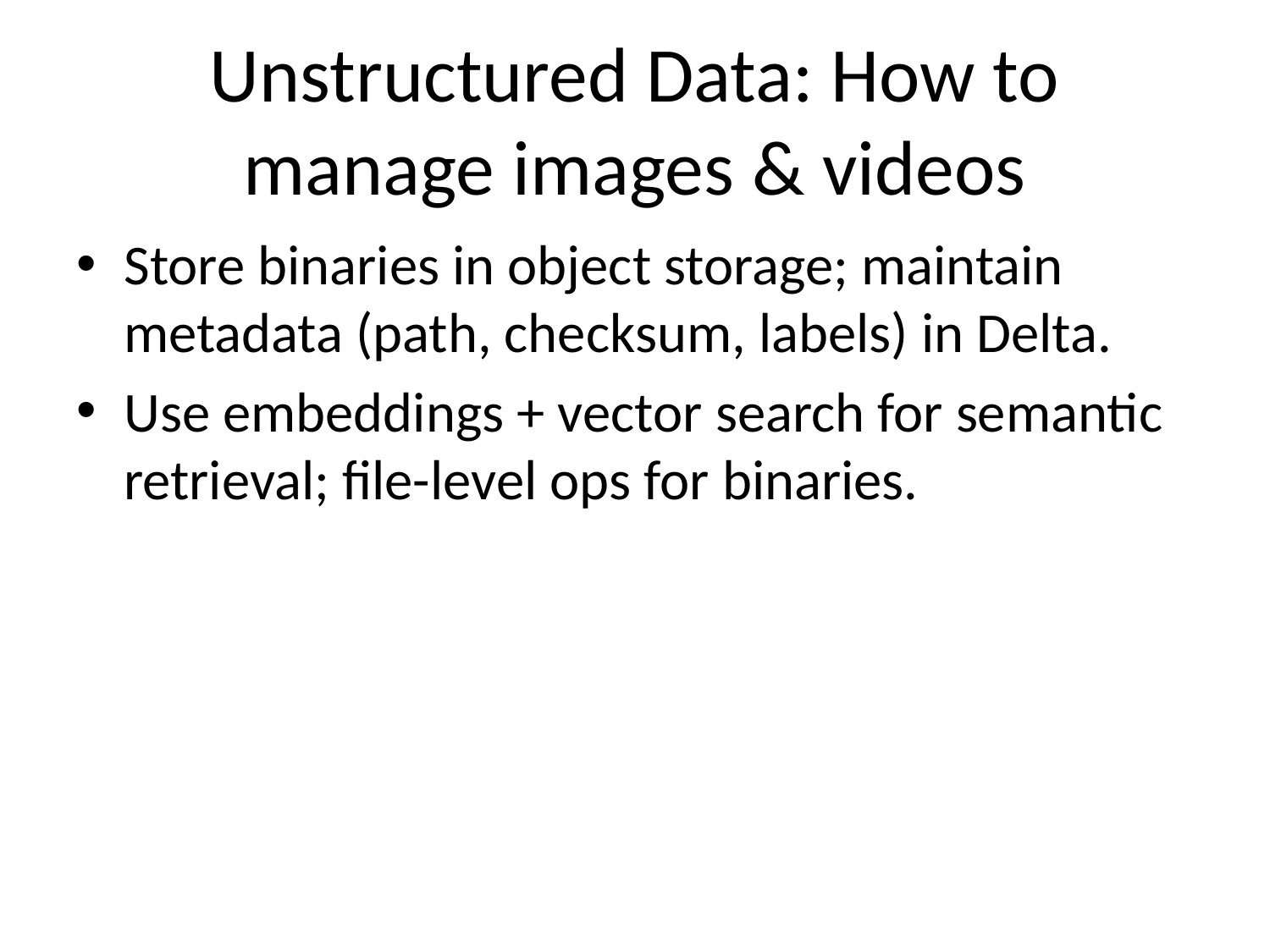

# Unstructured Data: How to manage images & videos
Store binaries in object storage; maintain metadata (path, checksum, labels) in Delta.
Use embeddings + vector search for semantic retrieval; file-level ops for binaries.